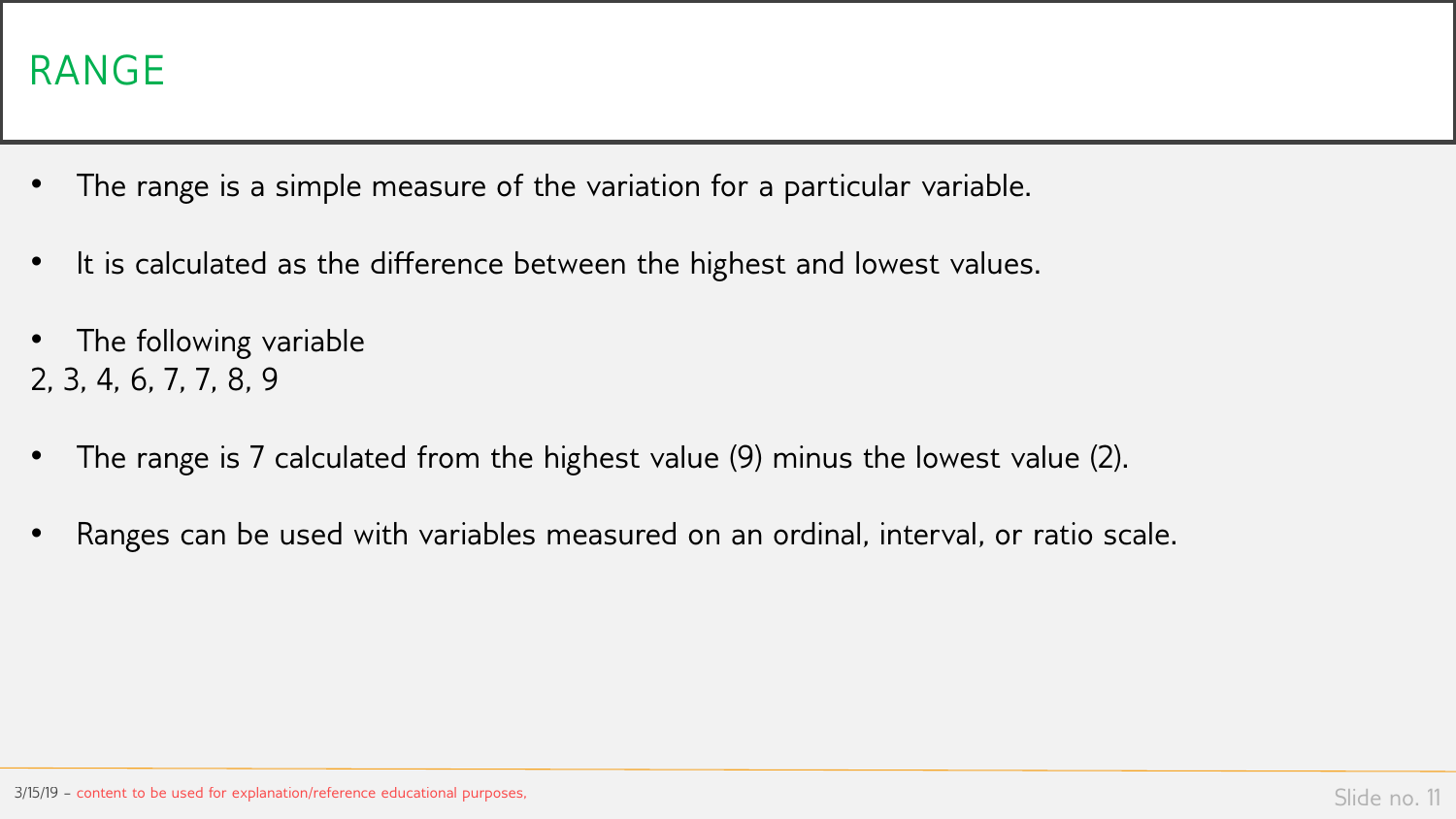

# Range
The range is a simple measure of the variation for a particular variable.

It is calculated as the difference between the highest and lowest values.

The following variable
2, 3, 4, 6, 7, 7, 8, 9

The range is 7 calculated from the highest value (9) minus the lowest value (2).

Ranges can be used with variables measured on an ordinal, interval, or ratio scale.
3/15/19 – content to be used for explanation/reference educational purposes,
Slide no. 11